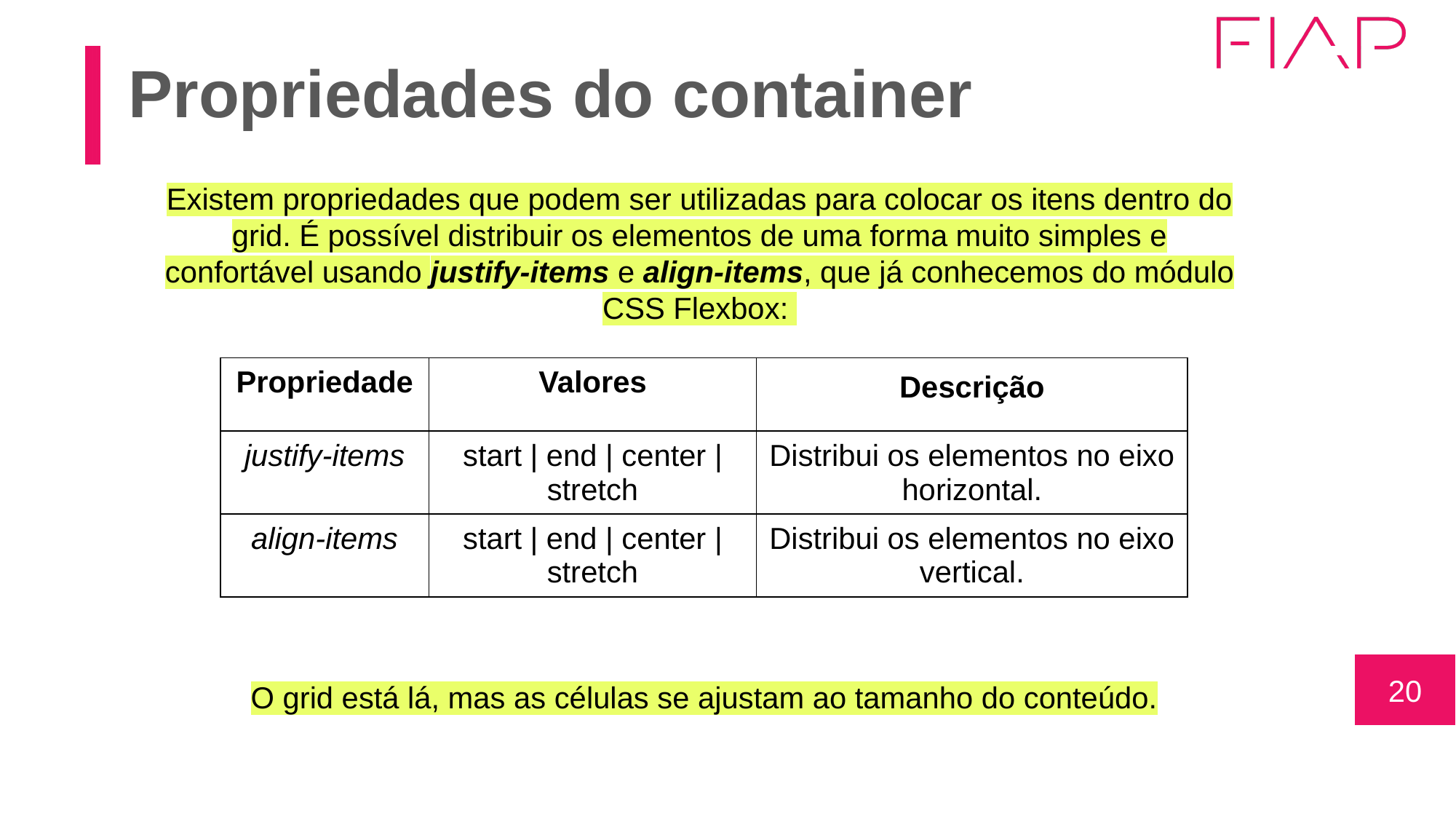

Propriedades do container
Existem propriedades que podem ser utilizadas para colocar os itens dentro do grid. É possível distribuir os elementos de uma forma muito simples e confortável usando justify-items e align-items, que já conhecemos do módulo CSS Flexbox:

| Propriedade | Valores | Descrição |
| --- | --- | --- |
| justify-items | start | end | center | stretch | Distribui os elementos no eixo horizontal. |
| align-items | start | end | center | stretch | Distribui os elementos no eixo vertical. |
O grid está lá, mas as células se ajustam ao tamanho do conteúdo.
20